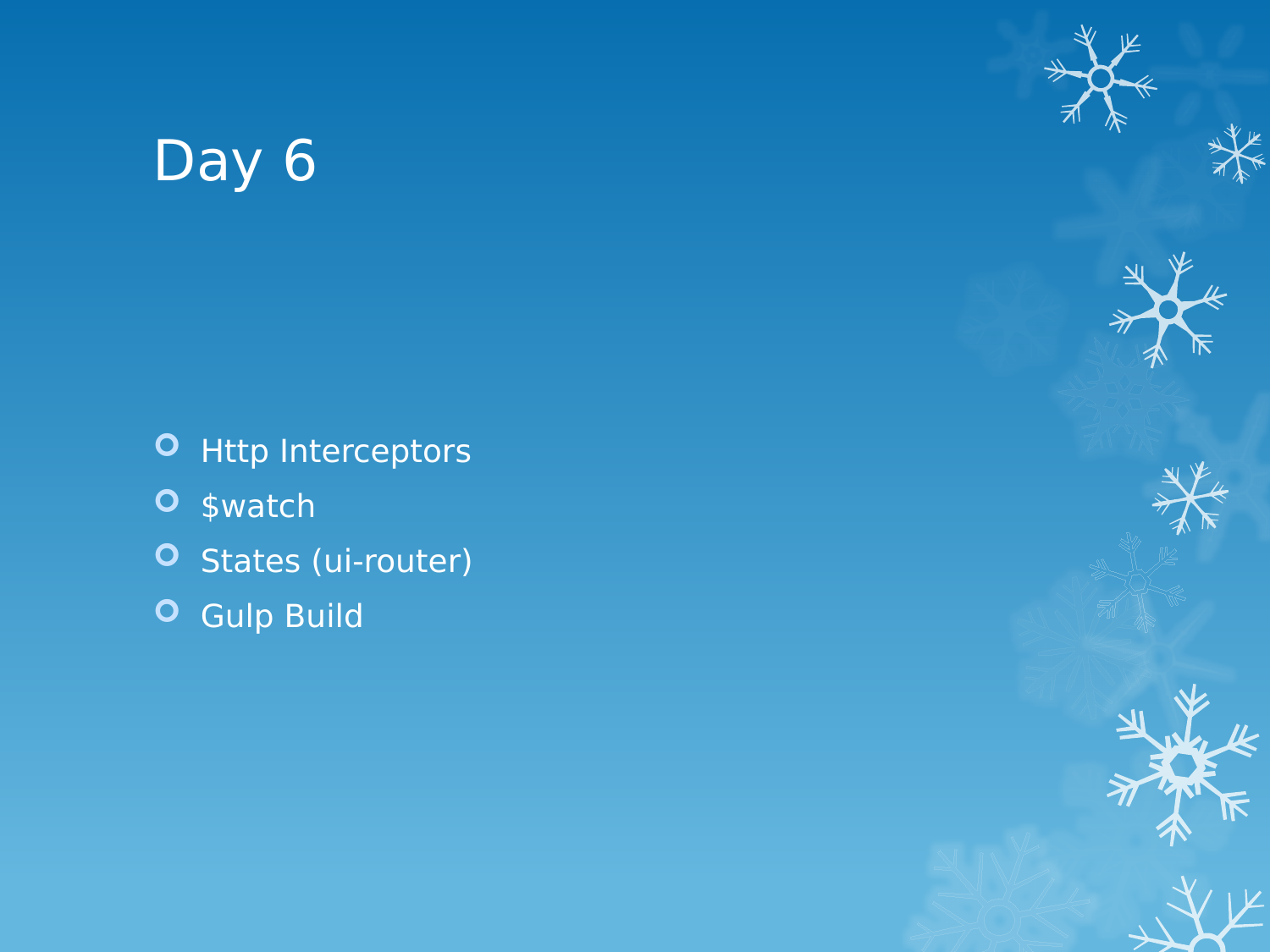

# Day 6
Http Interceptors
$watch
States (ui-router)
Gulp Build